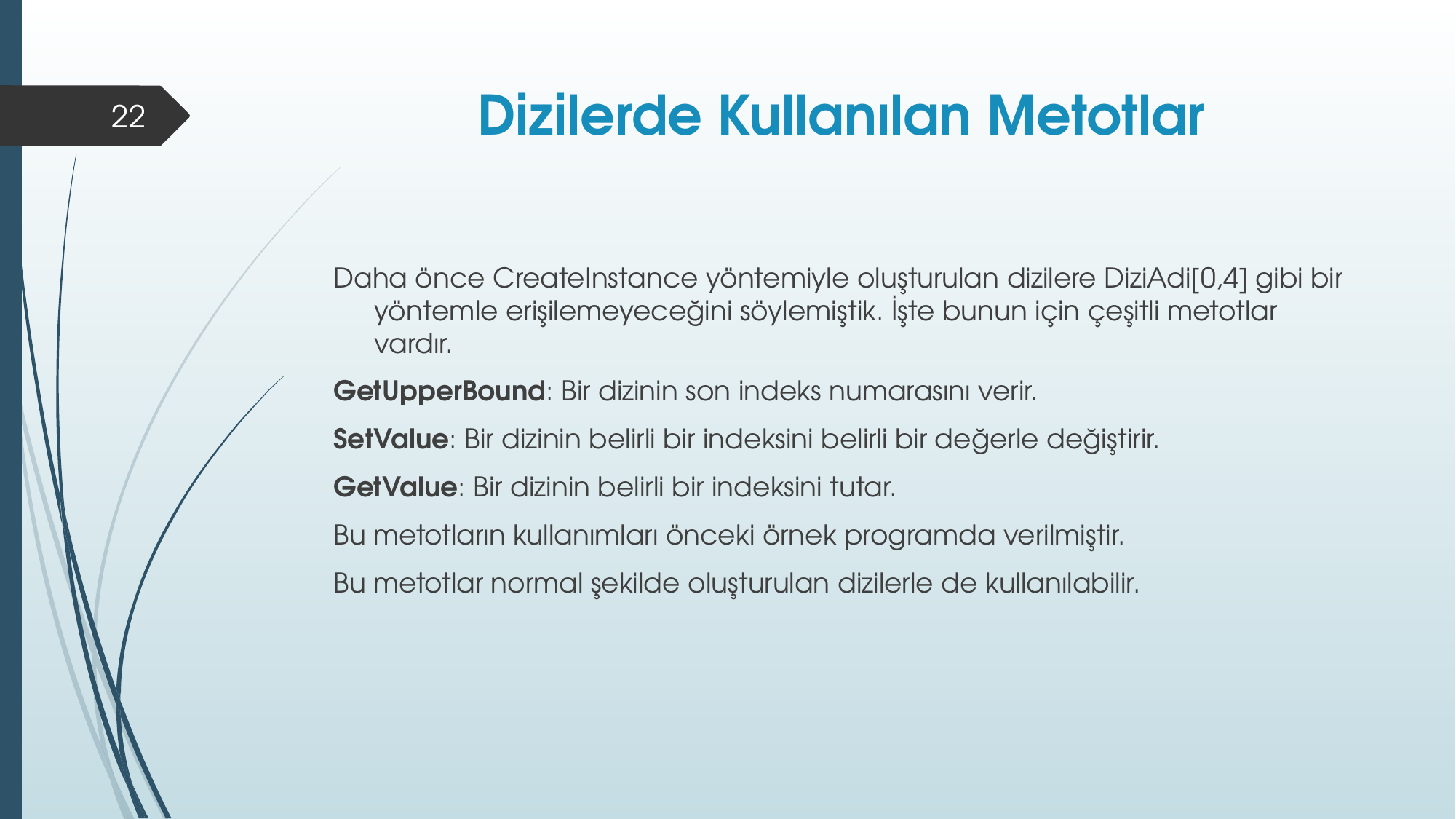

# Dizilerde Kullanılan Metotlar
22
Daha önce CreateInstance yöntemiyle oluşturulan dizilere DiziAdi[0,4] gibi bir yöntemle erişilemeyeceğini söylemiştik. İşte bunun için çeşitli metotlar vardır.
GetUpperBound: Bir dizinin son indeks numarasını verir.
SetValue: Bir dizinin belirli bir indeksini belirli bir değerle değiştirir.
GetValue: Bir dizinin belirli bir indeksini tutar.
Bu metotların kullanımları önceki örnek programda verilmiştir.
Bu metotlar normal şekilde oluşturulan dizilerle de kullanılabilir.